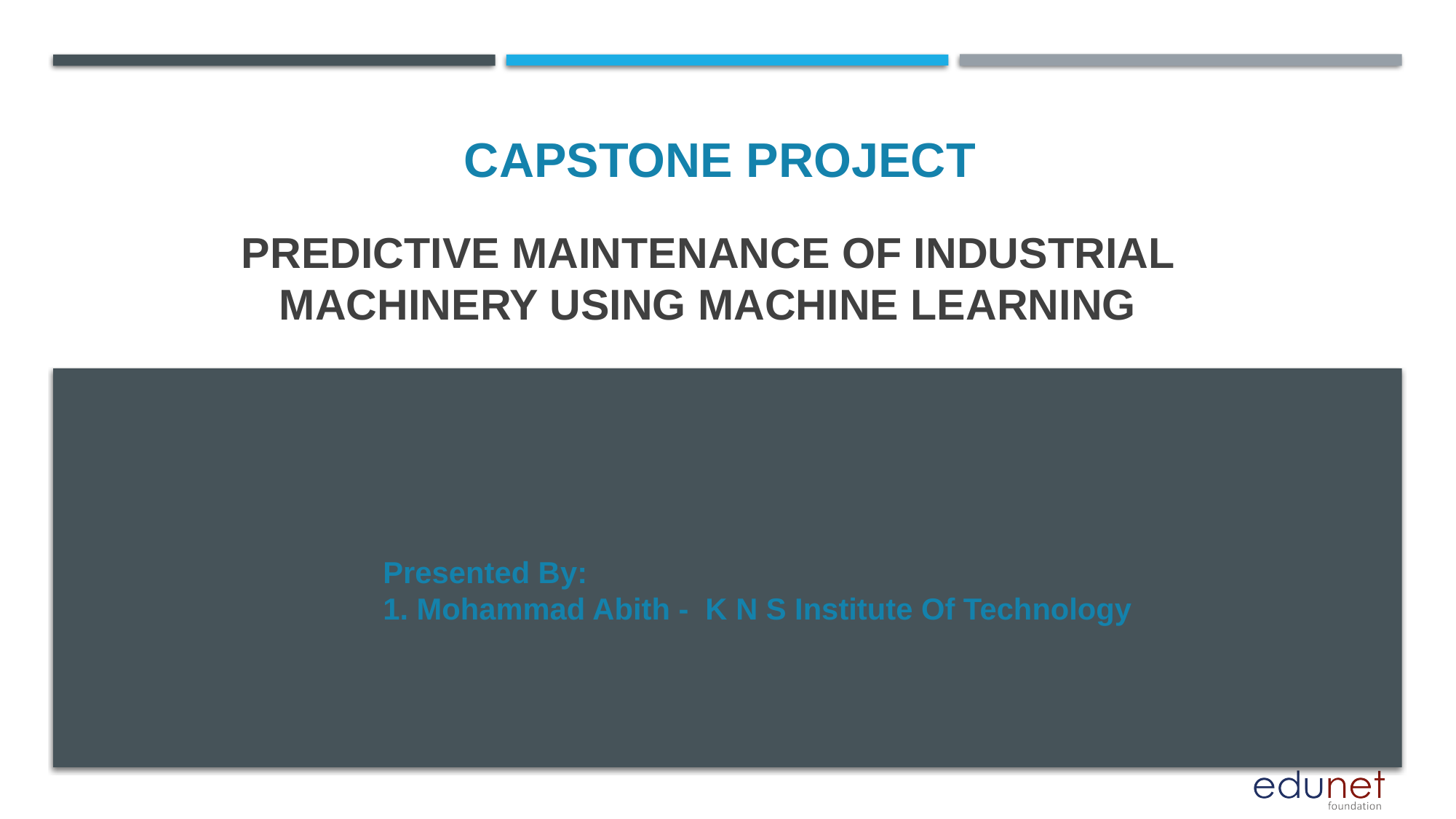

CAPSTONE PROJECT
# Predictive Maintenance of Industrial Machinery Using machine learning
Presented By:
1. Mohammad Abith -  K N S Institute Of Technology